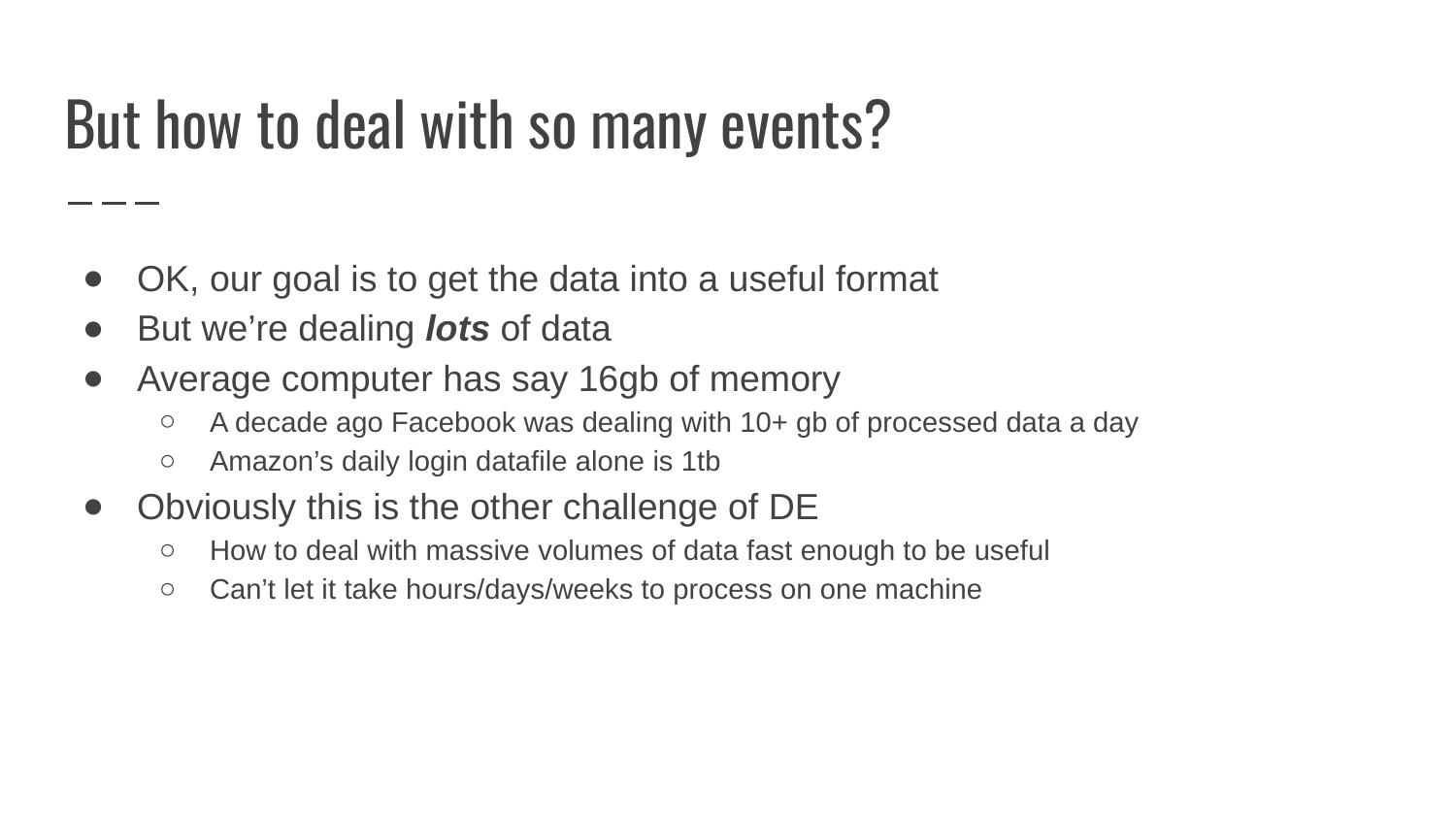

# But how to deal with so many events?
OK, our goal is to get the data into a useful format
But we’re dealing lots of data
Average computer has say 16gb of memory
A decade ago Facebook was dealing with 10+ gb of processed data a day
Amazon’s daily login datafile alone is 1tb
Obviously this is the other challenge of DE
How to deal with massive volumes of data fast enough to be useful
Can’t let it take hours/days/weeks to process on one machine